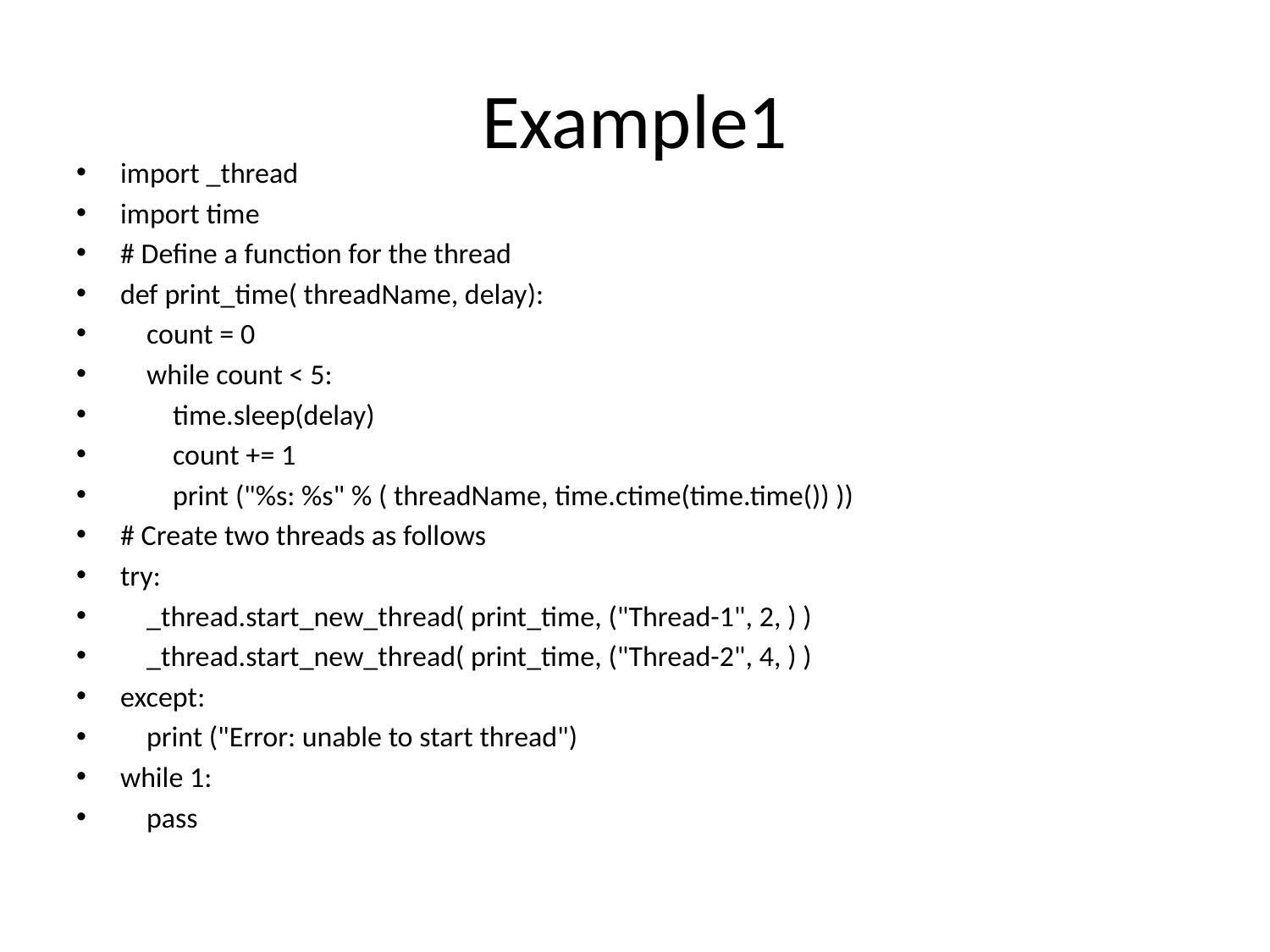

# Example1
import _thread
import time
# Define a function for the thread
def print_time( threadName, delay):
    count = 0
    while count < 5:
        time.sleep(delay)
        count += 1
        print ("%s: %s" % ( threadName, time.ctime(time.time()) ))
# Create two threads as follows
try:
    _thread.start_new_thread( print_time, ("Thread-1", 2, ) )
    _thread.start_new_thread( print_time, ("Thread-2", 4, ) )
except:
    print ("Error: unable to start thread")
while 1:
    pass